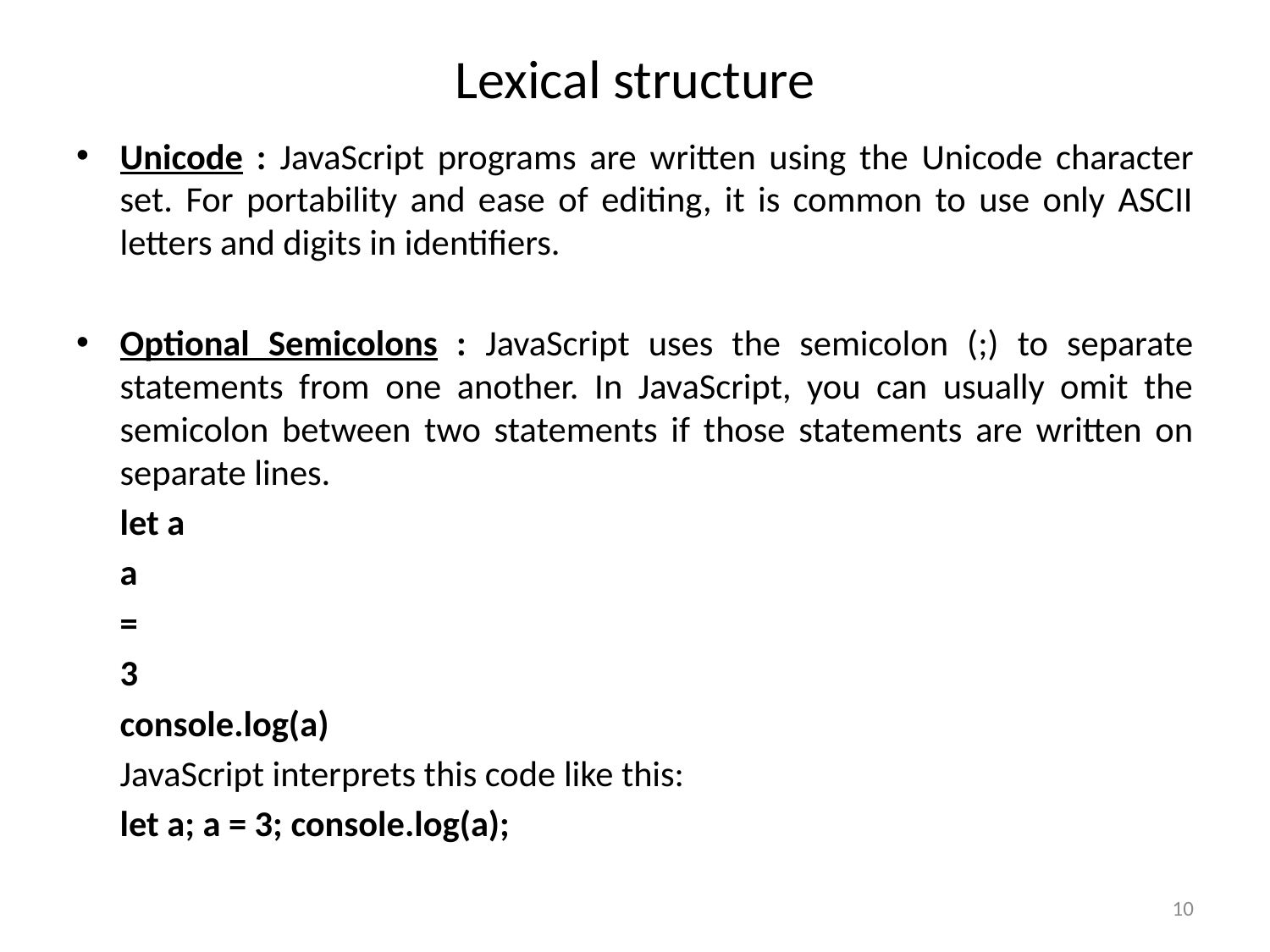

# Lexical structure
Unicode : JavaScript programs are written using the Unicode character set. For portability and ease of editing, it is common to use only ASCII letters and digits in identifiers.

Optional Semicolons : JavaScript uses the semicolon (;) to separate statements from one another. In JavaScript, you can usually omit the semicolon between two statements if those statements are written on separate lines.
	let a
	a
	=
	3
	console.log(a)
	JavaScript interprets this code like this:
	let a; a = 3; console.log(a);
10